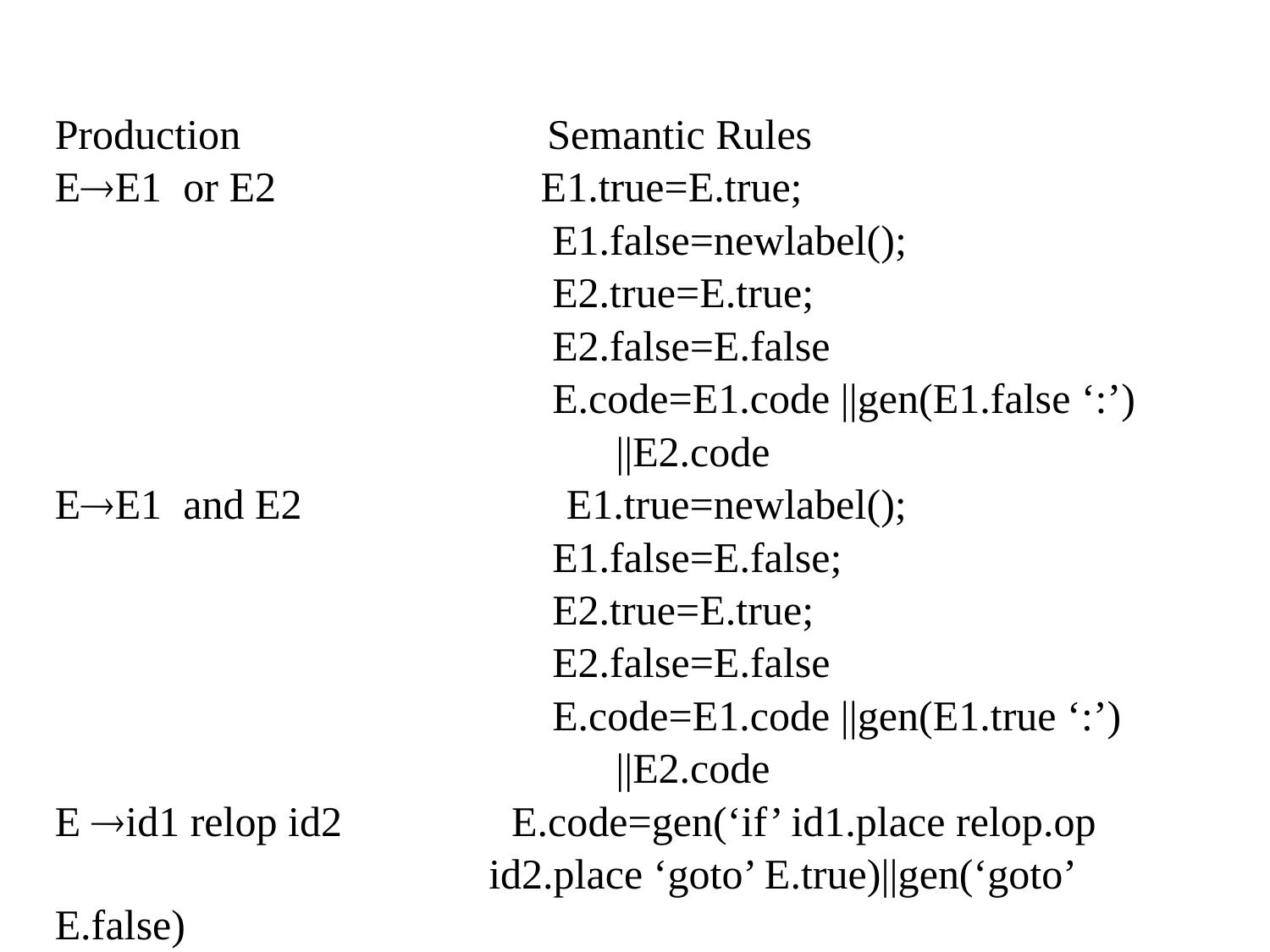

Production                             Semantic Rules
E→E1  or E2                         E1.true=E.true;
                                               E1.false=newlabel();
                                               E2.true=E.true;
                                               E2.false=E.false
                                               E.code=E1.code ||gen(E1.false ‘:’)
                                                     ||E2.code
E→E1  and E2                         E1.true=newlabel();
                                               E1.false=E.false;
                                               E2.true=E.true;
                                               E2.false=E.false
                                               E.code=E1.code ||gen(E1.true ‘:’)
                                                     ||E2.code
E →id1 relop id2                E.code=gen(‘if’ id1.place relop.op
                                         id2.place ‘goto’ E.true)||gen(‘goto’ E.false)